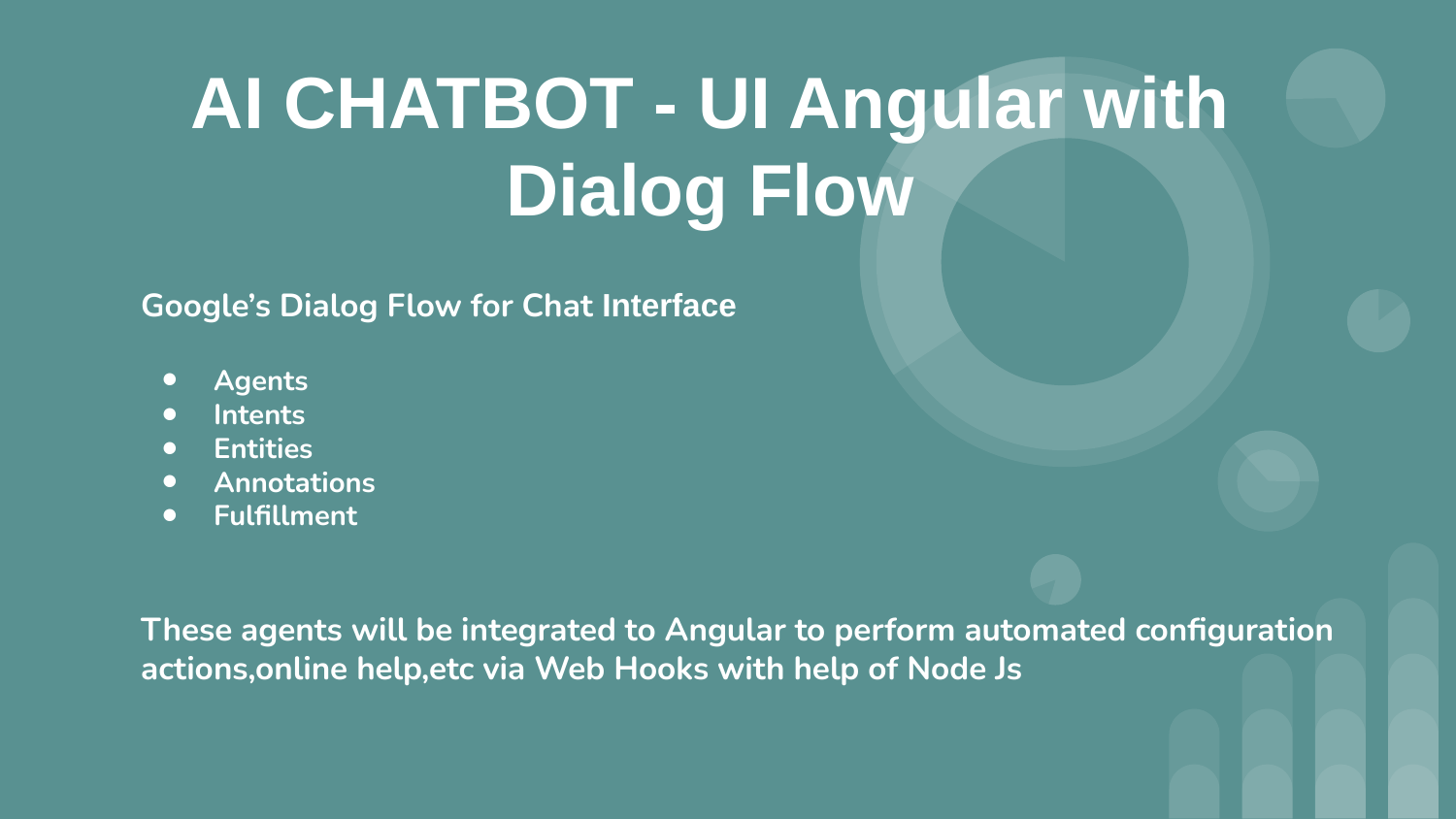

# AI CHATBOT - UI Angular with Dialog Flow
Google’s Dialog Flow for Chat Interface

Agents
Intents
Entities
Annotations
Fulfillment

These agents will be integrated to Angular to perform automated configuration actions,online help,etc via Web Hooks with help of Node Js